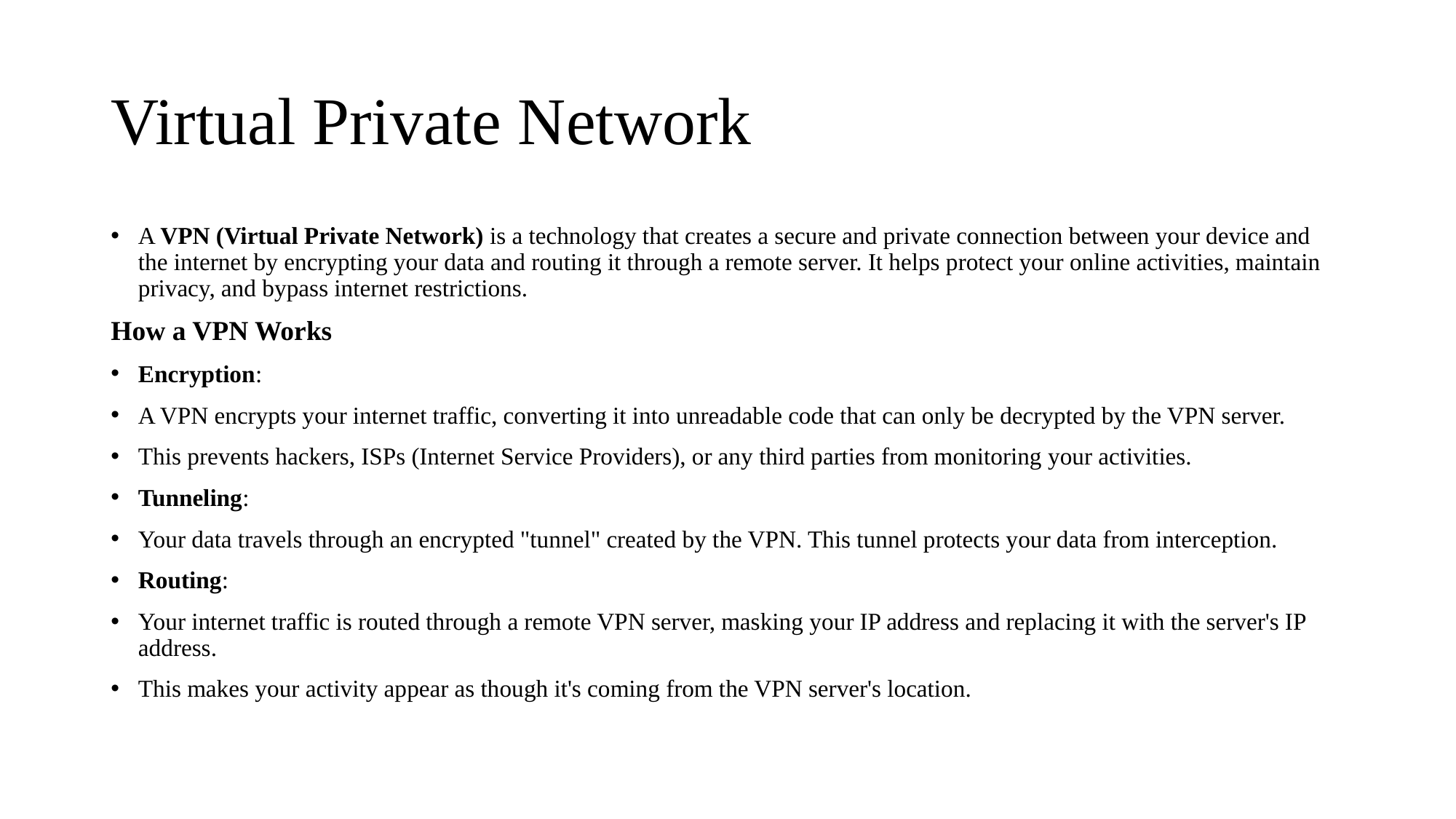

# Virtual Private Network
A VPN (Virtual Private Network) is a technology that creates a secure and private connection between your device and the internet by encrypting your data and routing it through a remote server. It helps protect your online activities, maintain privacy, and bypass internet restrictions.
How a VPN Works
Encryption:
A VPN encrypts your internet traffic, converting it into unreadable code that can only be decrypted by the VPN server.
This prevents hackers, ISPs (Internet Service Providers), or any third parties from monitoring your activities.
Tunneling:
Your data travels through an encrypted "tunnel" created by the VPN. This tunnel protects your data from interception.
Routing:
Your internet traffic is routed through a remote VPN server, masking your IP address and replacing it with the server's IP address.
This makes your activity appear as though it's coming from the VPN server's location.